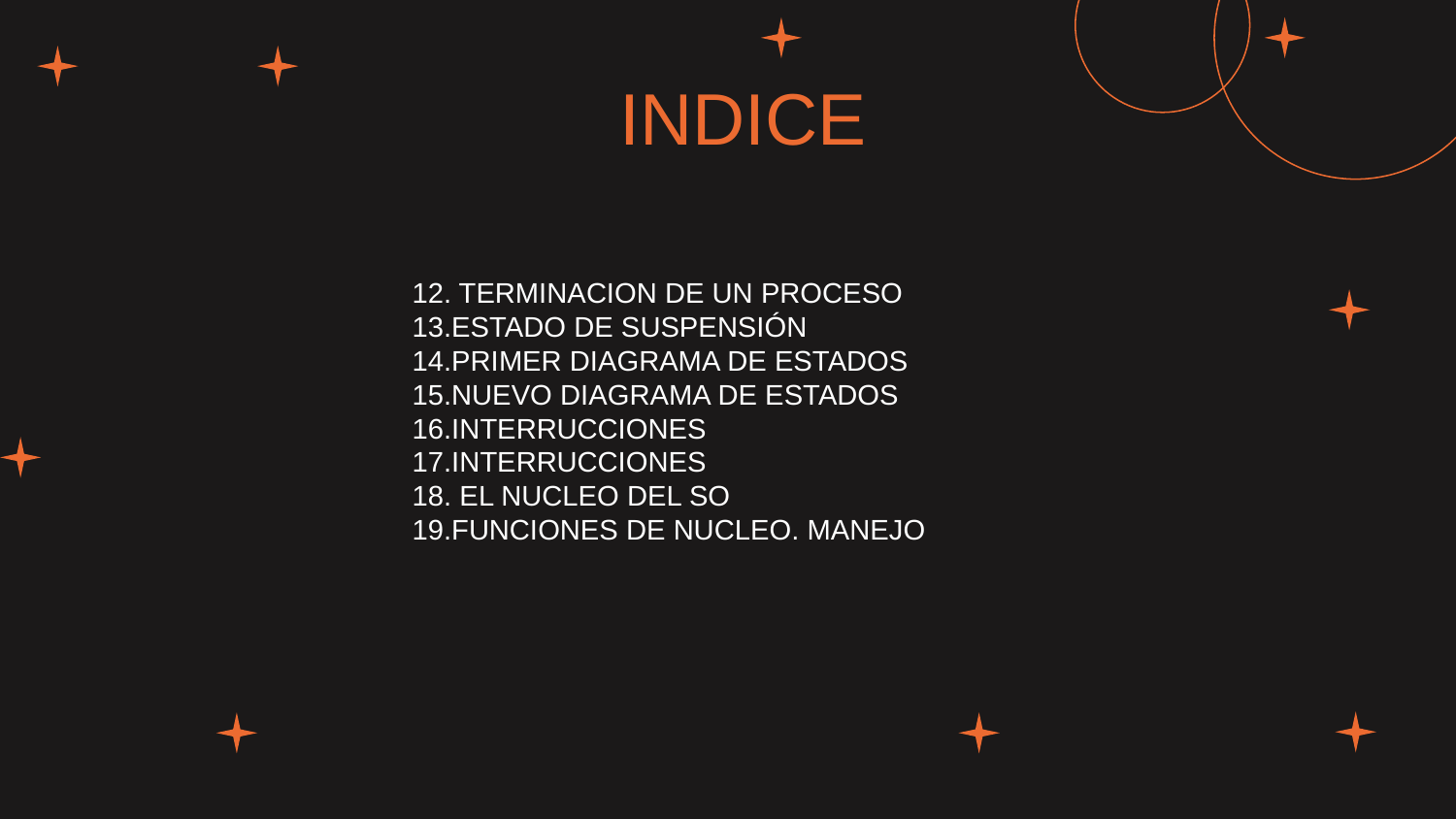

INDICE

12. TERMINACION DE UN PROCESO
13.ESTADO DE SUSPENSIÓN
14.PRIMER DIAGRAMA DE ESTADOS
15.NUEVO DIAGRAMA DE ESTADOS
16.INTERRUCCIONES
17.INTERRUCCIONES
18. EL NUCLEO DEL SO
19.FUNCIONES DE NUCLEO. MANEJO